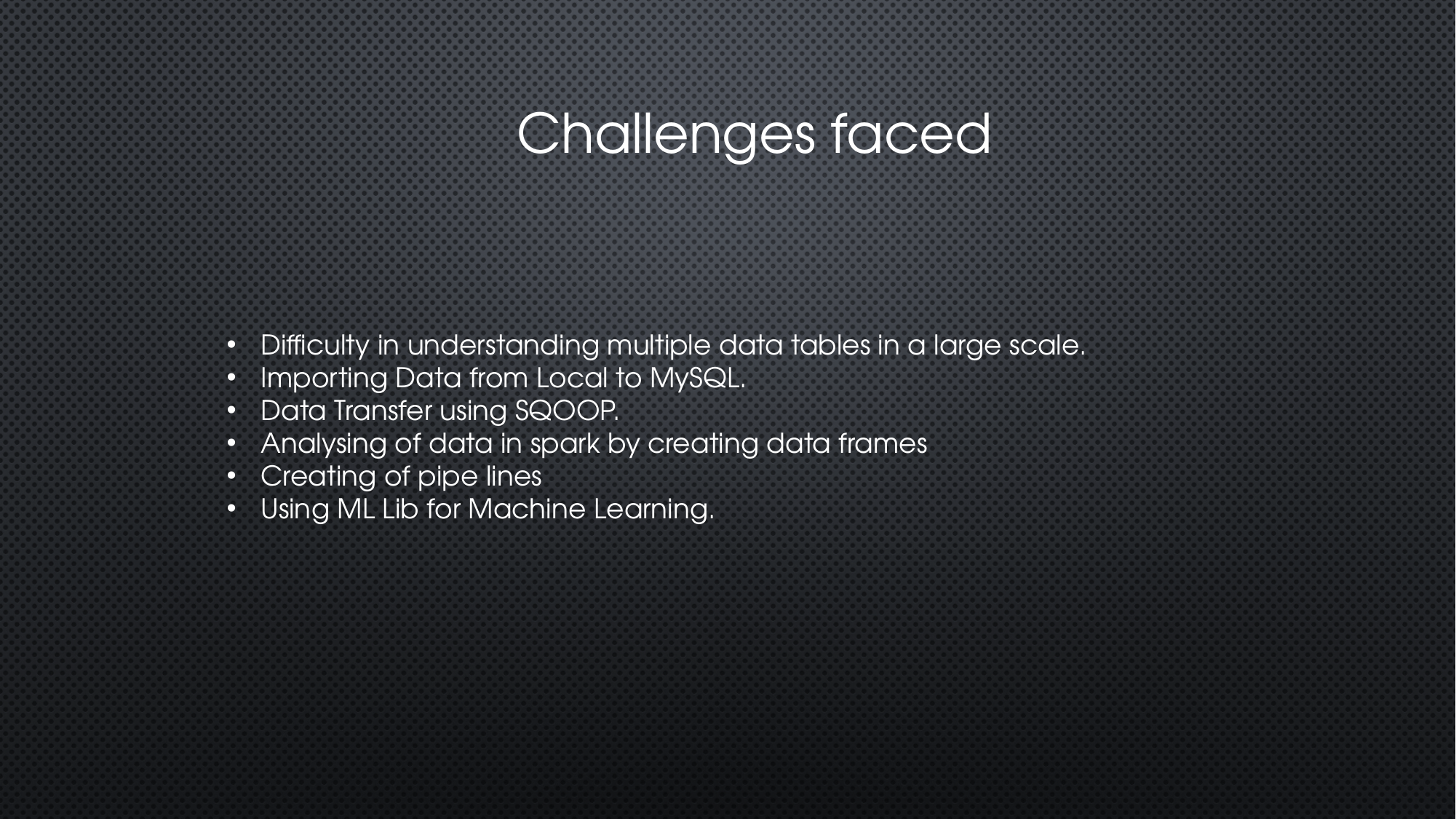

Challenges faced

Difficulty in understanding multiple data tables in a large scale.
Importing Data from Local to MySQL.
Data Transfer using SQOOP.
Analysing of data in spark by creating data frames
Creating of pipe lines
Using ML Lib for Machine Learning.